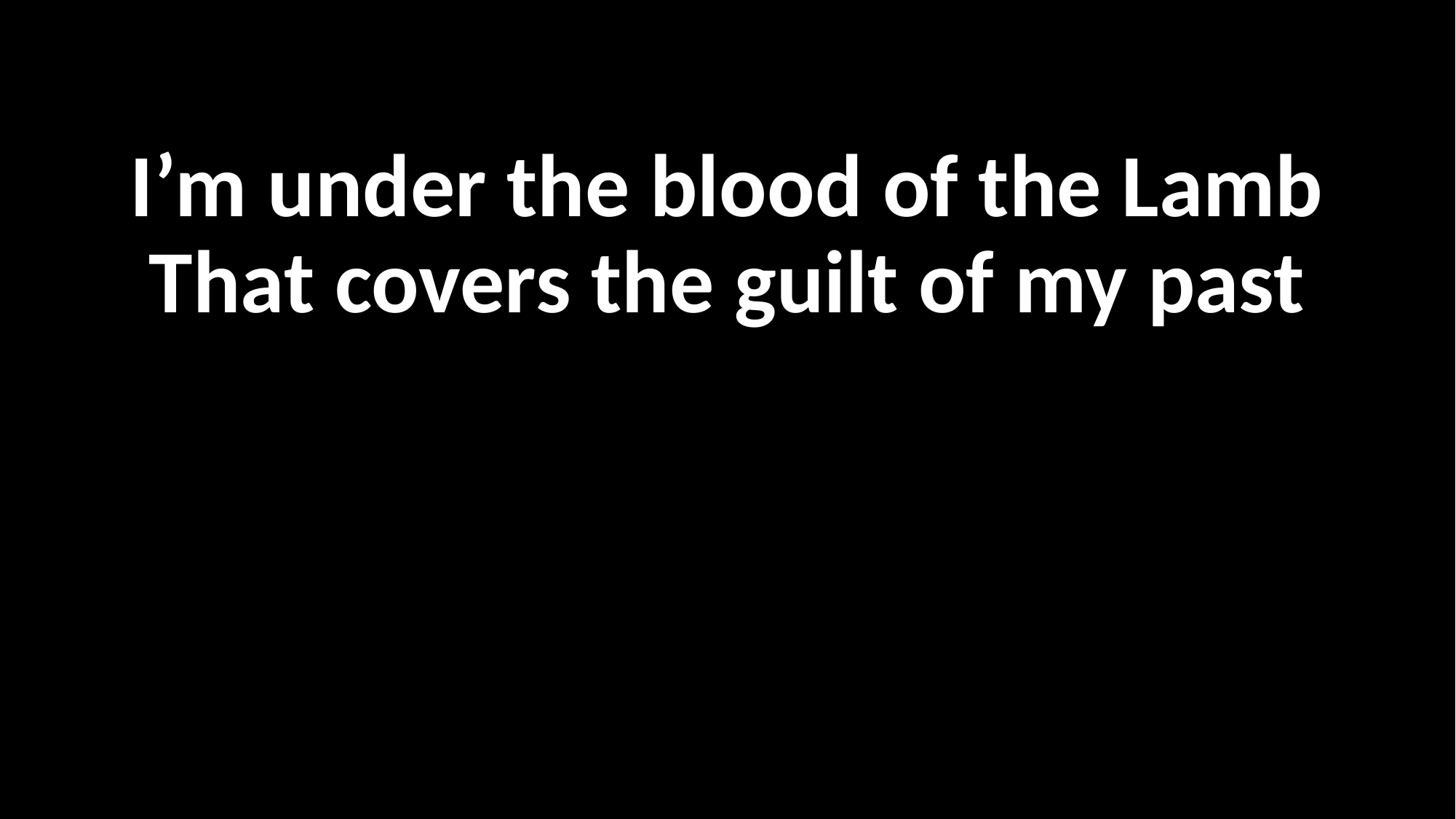

I’m under the blood of the Lamb
That covers the guilt of my past
#